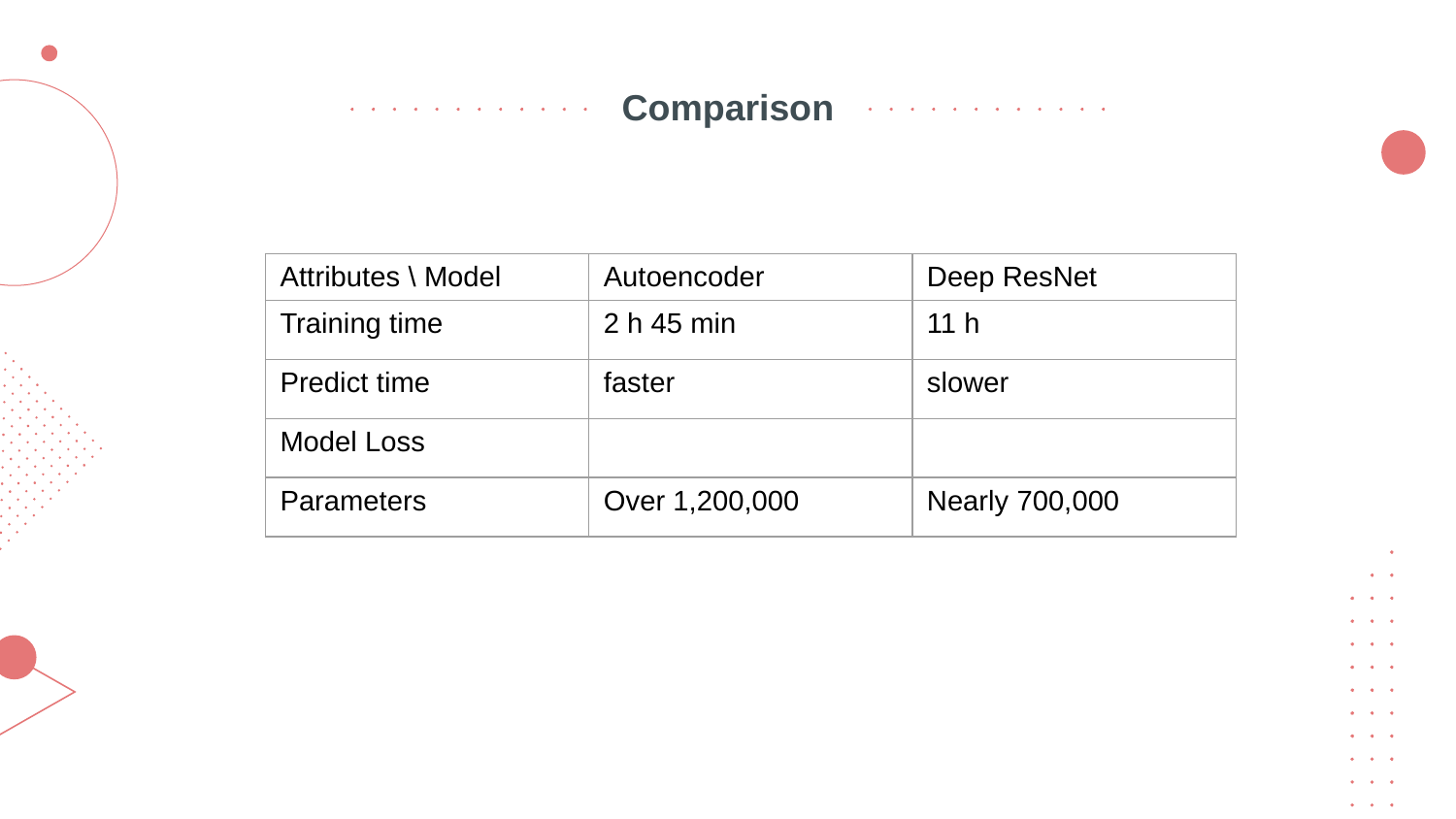

Comparison

| Attributes \ Model | Autoencoder | Deep ResNet |
| --- | --- | --- |
| Training time | 2 h 45 min | 11 h |
| Predict time | faster | slower |
| Model Loss |  |  |
| Parameters | Over 1,200,000 | Nearly 700,000 |